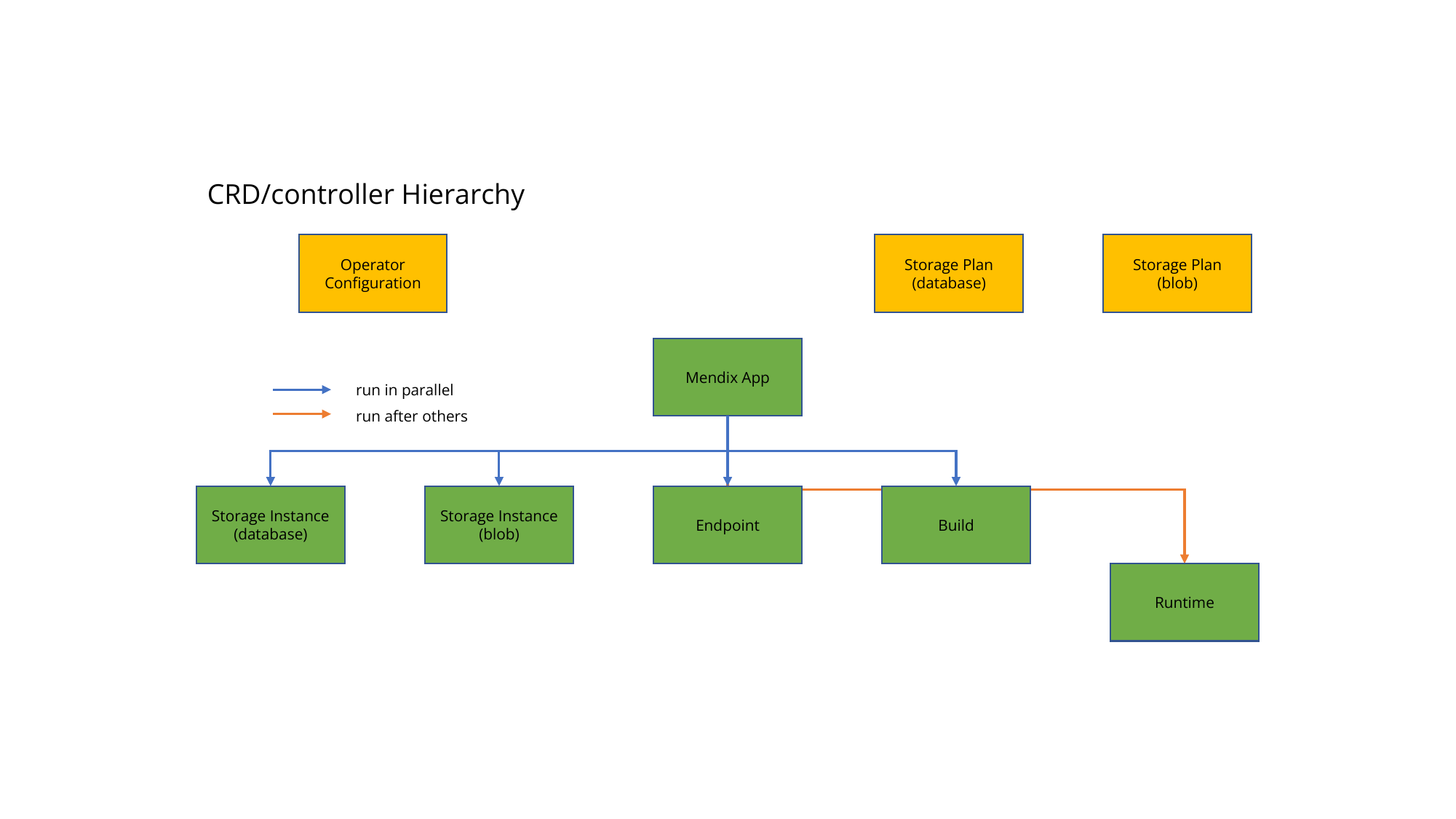

CRD/controller Hierarchy
Operator Configuration
Storage Plan (database)
Storage Plan (blob)
Mendix App
run in parallel
run after others
Storage Instance (database)
Storage Instance (blob)
Endpoint
Build
Runtime